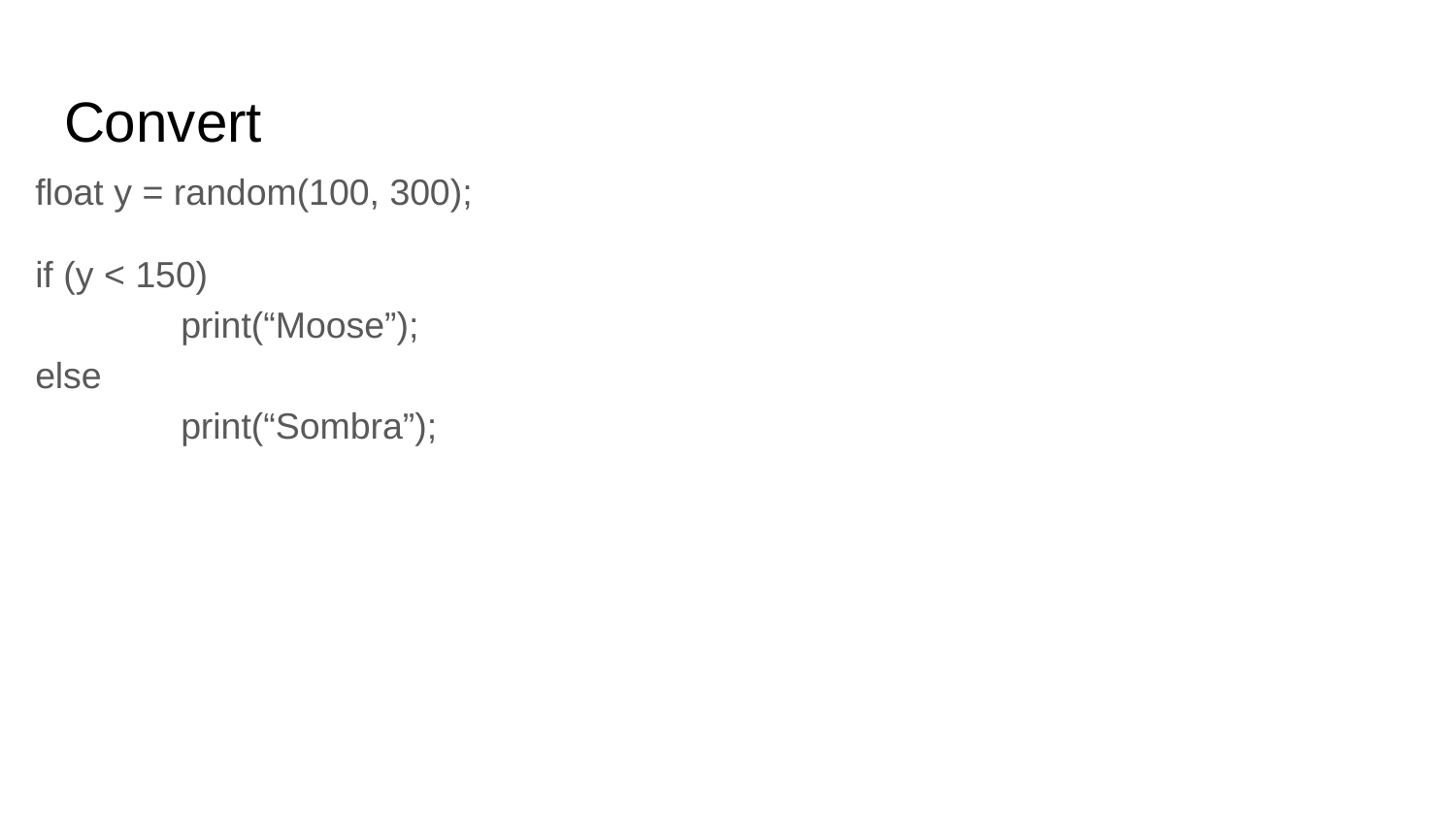

# Convert
float y = random(100, 300);
if (y < 150)
	print(“Moose”);
else
	print(“Sombra”);